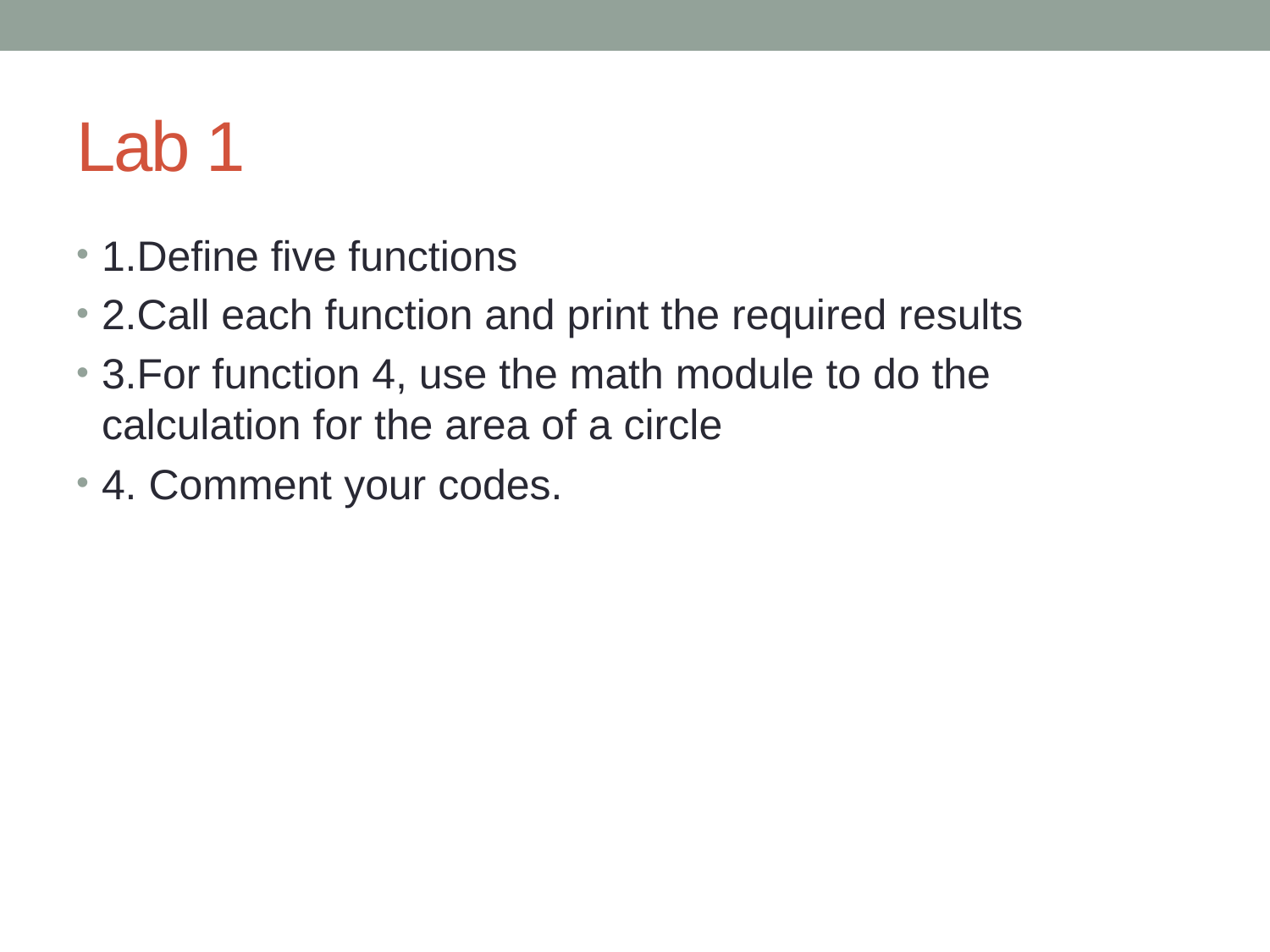

# Lab 1
1.Define five functions
2.Call each function and print the required results
3.For function 4, use the math module to do the calculation for the area of a circle
4. Comment your codes.